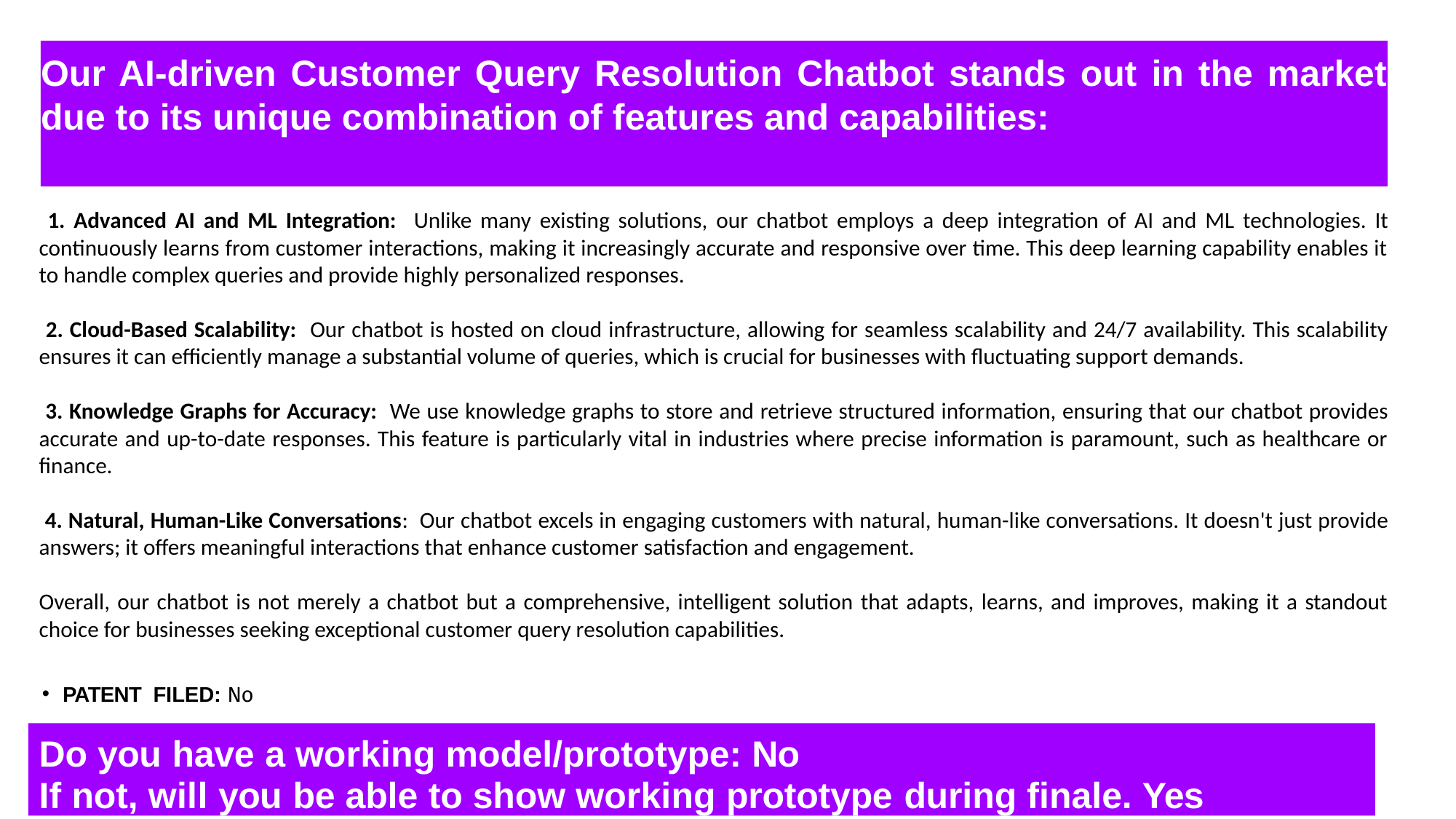

# Our AI-driven Customer Query Resolution Chatbot stands out in the market due to its unique combination of features and capabilities:

 1. Advanced AI and ML Integration:  Unlike many existing solutions, our chatbot employs a deep integration of AI and ML technologies. It continuously learns from customer interactions, making it increasingly accurate and responsive over time. This deep learning capability enables it to handle complex queries and provide highly personalized responses.

 2. Cloud-Based Scalability:  Our chatbot is hosted on cloud infrastructure, allowing for seamless scalability and 24/7 availability. This scalability ensures it can efficiently manage a substantial volume of queries, which is crucial for businesses with fluctuating support demands.

 3. Knowledge Graphs for Accuracy:  We use knowledge graphs to store and retrieve structured information, ensuring that our chatbot provides accurate and up-to-date responses. This feature is particularly vital in industries where precise information is paramount, such as healthcare or finance.

 4. Natural, Human-Like Conversations:  Our chatbot excels in engaging customers with natural, human-like conversations. It doesn't just provide answers; it offers meaningful interactions that enhance customer satisfaction and engagement.

Overall, our chatbot is not merely a chatbot but a comprehensive, intelligent solution that adapts, learns, and improves, making it a standout choice for businesses seeking exceptional customer query resolution capabilities.
PATENT FILED: No
Do you have a working model/prototype: No
If not, will you be able to show working prototype during finale. Yes